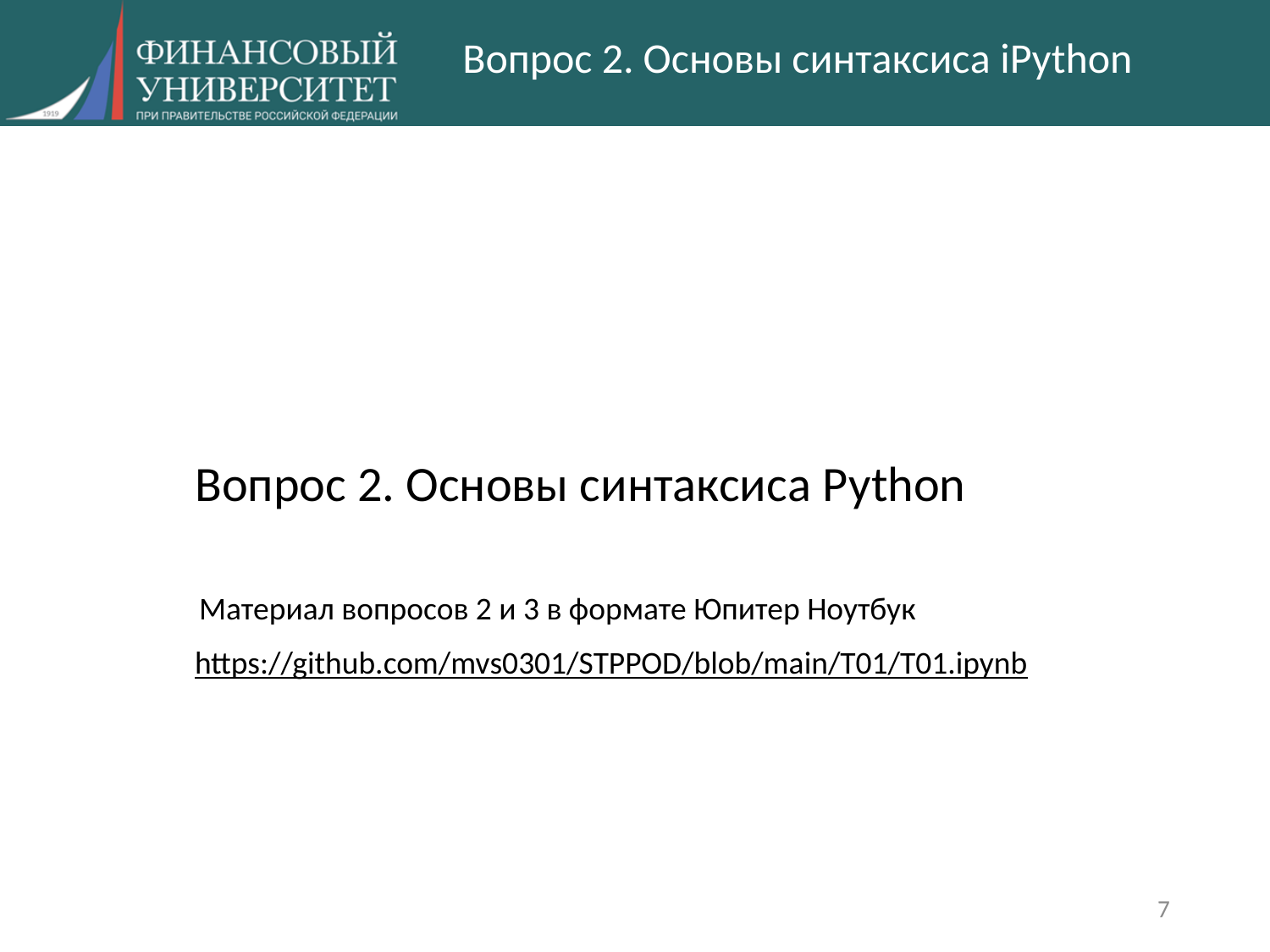

# Вопрос 2. Основы синтаксиса iPython
Вопрос 2. Основы синтаксиса Python
Материал вопросов 2 и 3 в формате Юпитер Ноутбук
https://github.com/mvs0301/STPPOD/blob/main/T01/T01.ipynb
7